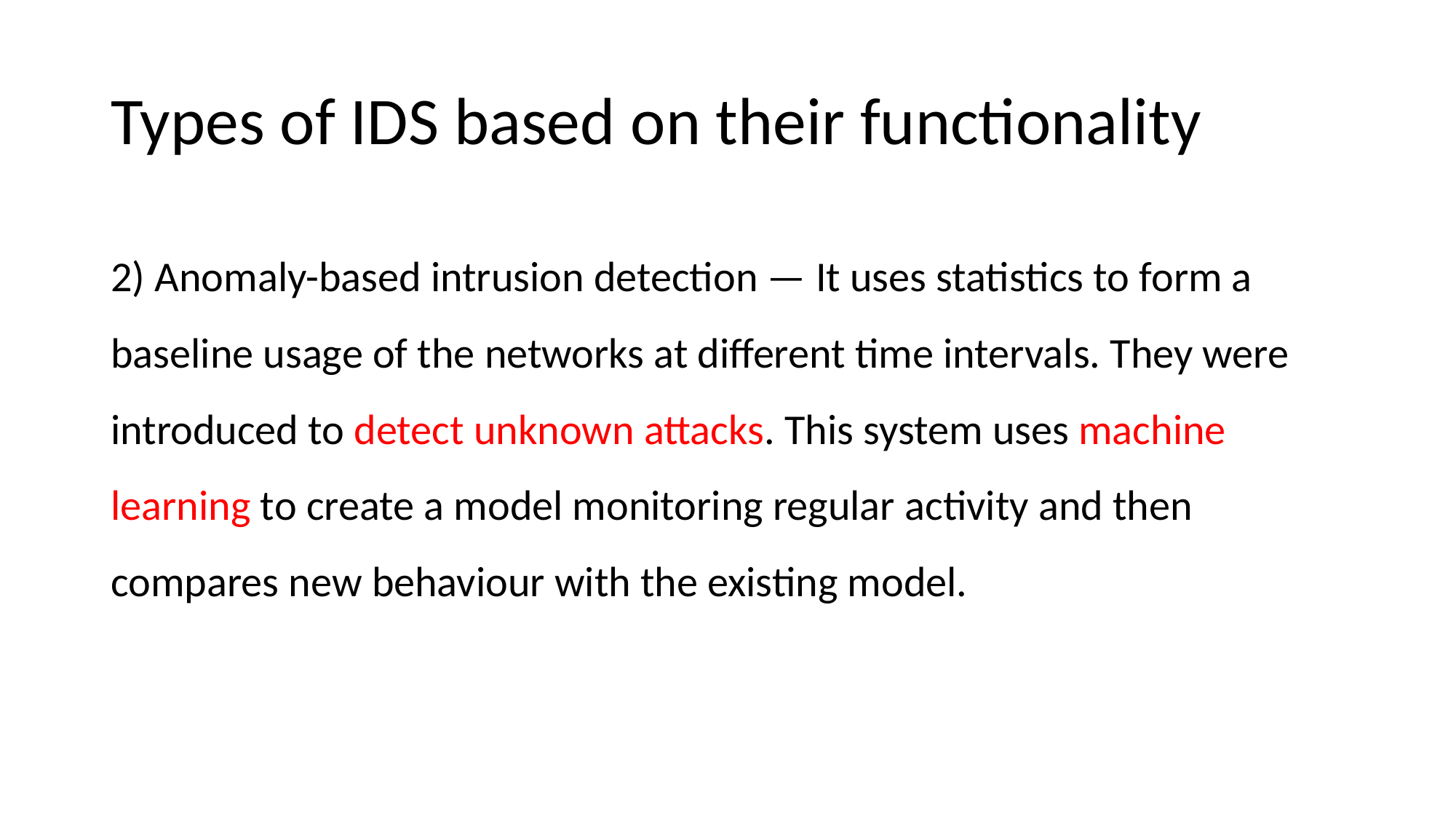

# Types of IDS based on their functionality
2) Anomaly-based intrusion detection — It uses statistics to form a baseline usage of the networks at different time intervals. They were introduced to detect unknown attacks. This system uses machine learning to create a model monitoring regular activity and then compares new behaviour with the existing model.